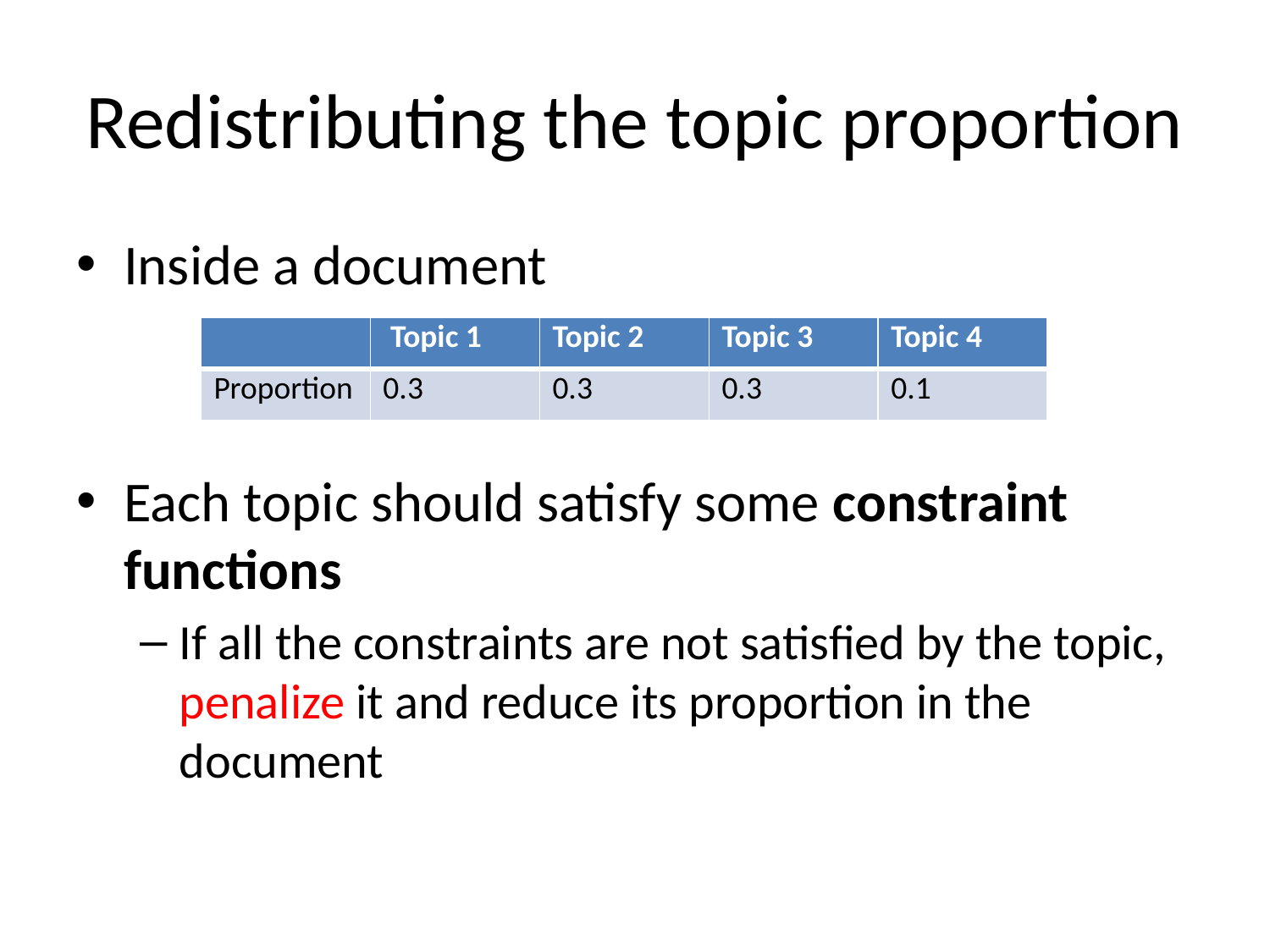

# Redistributing the topic proportion
Inside a document

Each topic should satisfy some constraint functions
If all the constraints are not satisfied by the topic, penalize it and reduce its proportion in the document

|  | Topic 1 | Topic 2 | Topic 3 | Topic 4 |
| --- | --- | --- | --- | --- |
| Proportion | 0.3 | 0.3 | 0.3 | 0.1 |